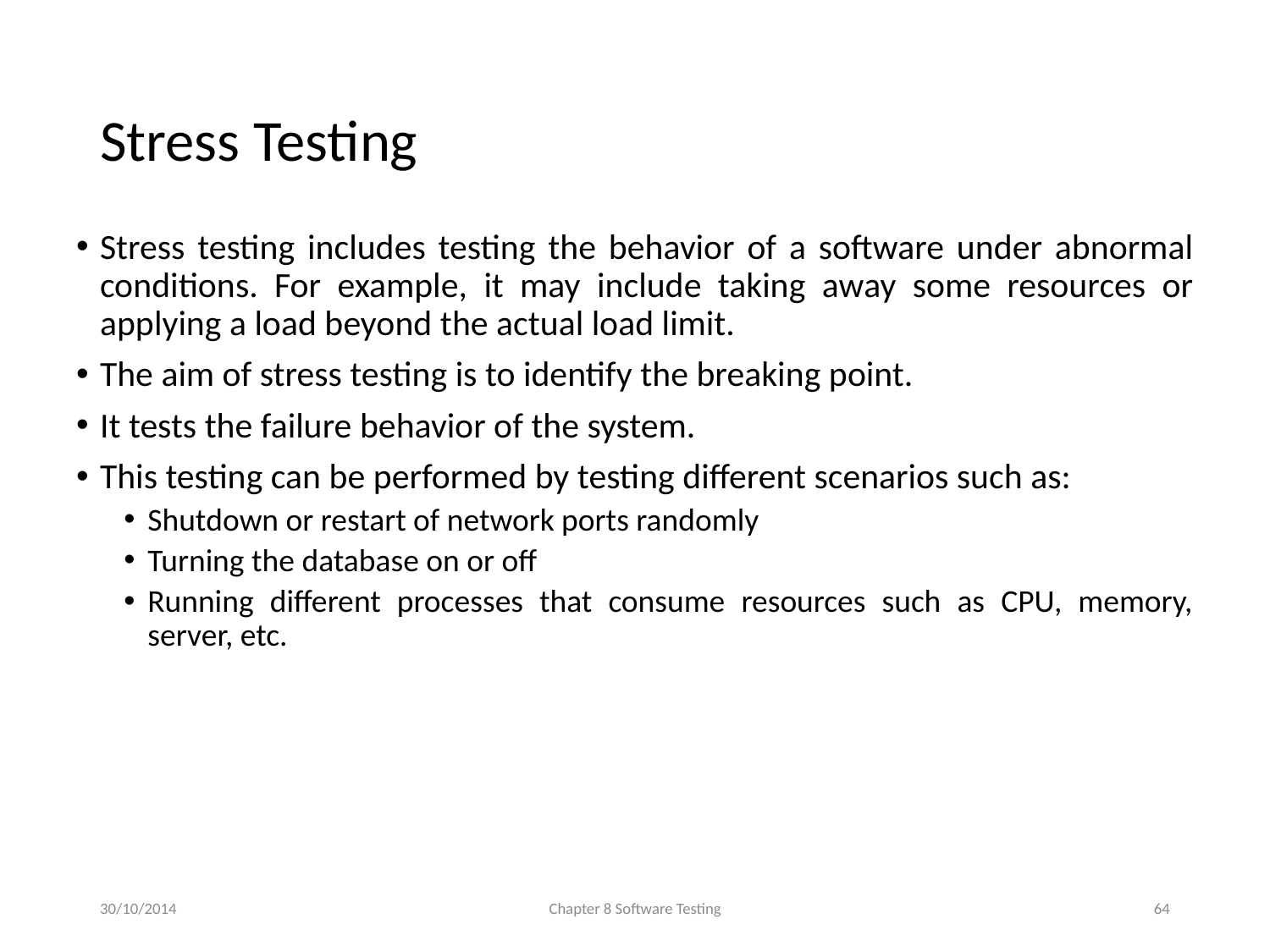

# Stress Testing
Stress testing includes testing the behavior of a software under abnormal conditions. For example, it may include taking away some resources or applying a load beyond the actual load limit.
The aim of stress testing is to identify the breaking point.
It tests the failure behavior of the system.
This testing can be performed by testing different scenarios such as:
Shutdown or restart of network ports randomly
Turning the database on or off
Running different processes that consume resources such as CPU, memory, server, etc.

30/10/2014
Chapter 8 Software Testing
64